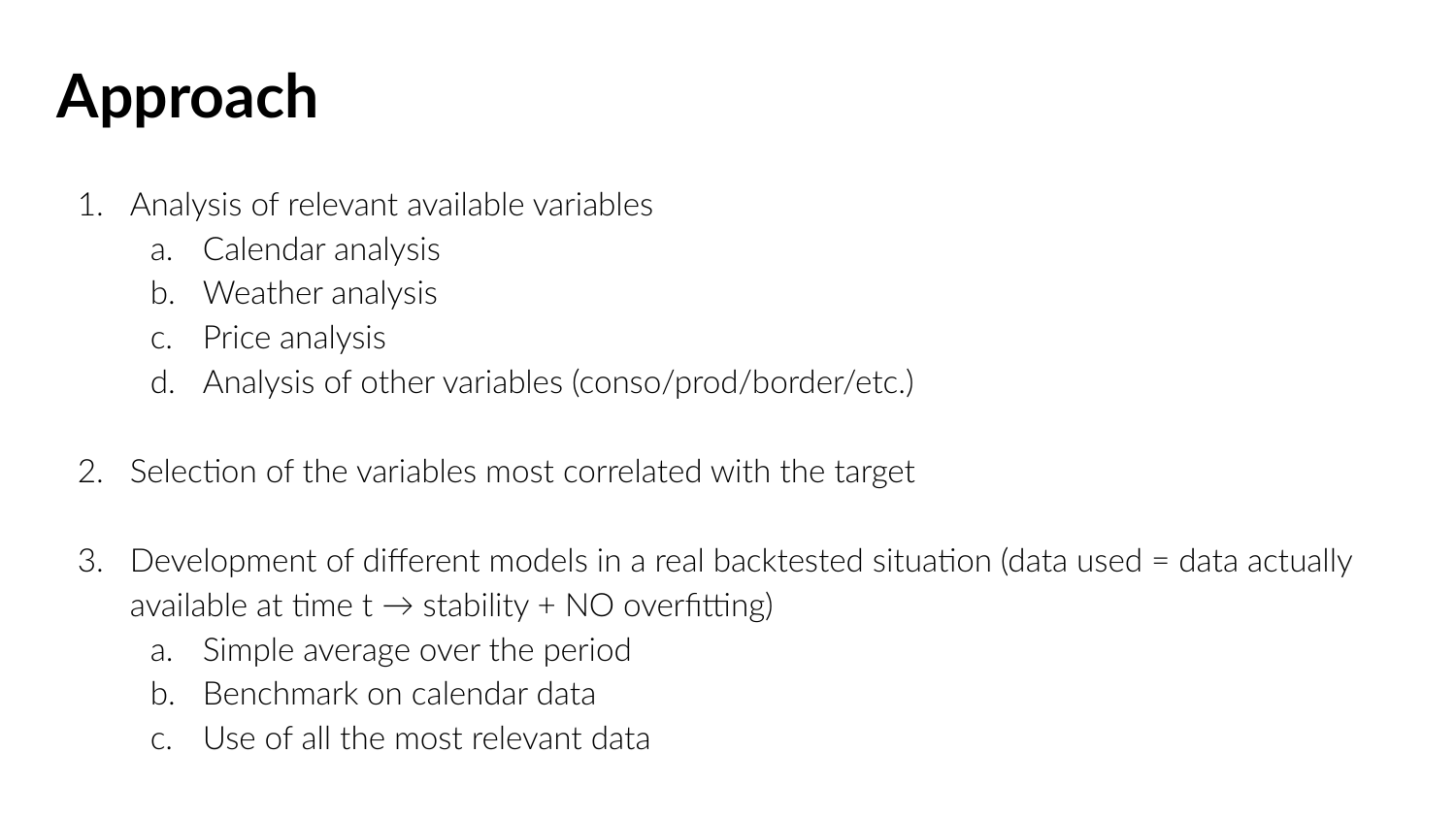

Approach

Analysis of relevant available variables
Calendar analysis
Weather analysis
Price analysis
Analysis of other variables (conso/prod/border/etc.)

Selection of the variables most correlated with the target

Development of different models in a real backtested situation (data used = data actually available at time t → stability + NO overfitting)
Simple average over the period
Benchmark on calendar data
Use of all the most relevant data